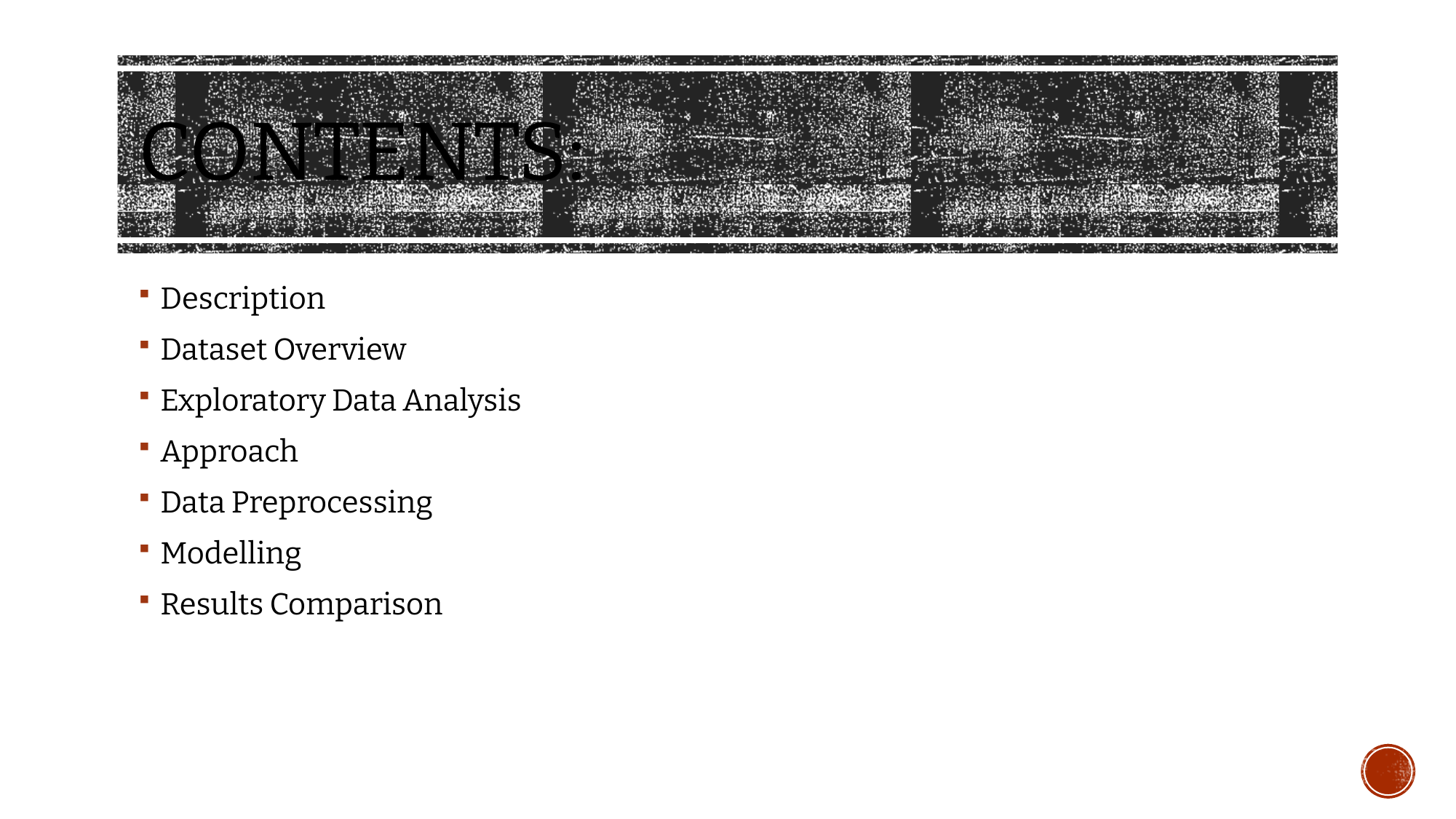

# CONTENTS:

Description
Dataset Overview
Exploratory Data Analysis
Approach
Data Preprocessing
Modelling
Results Comparison